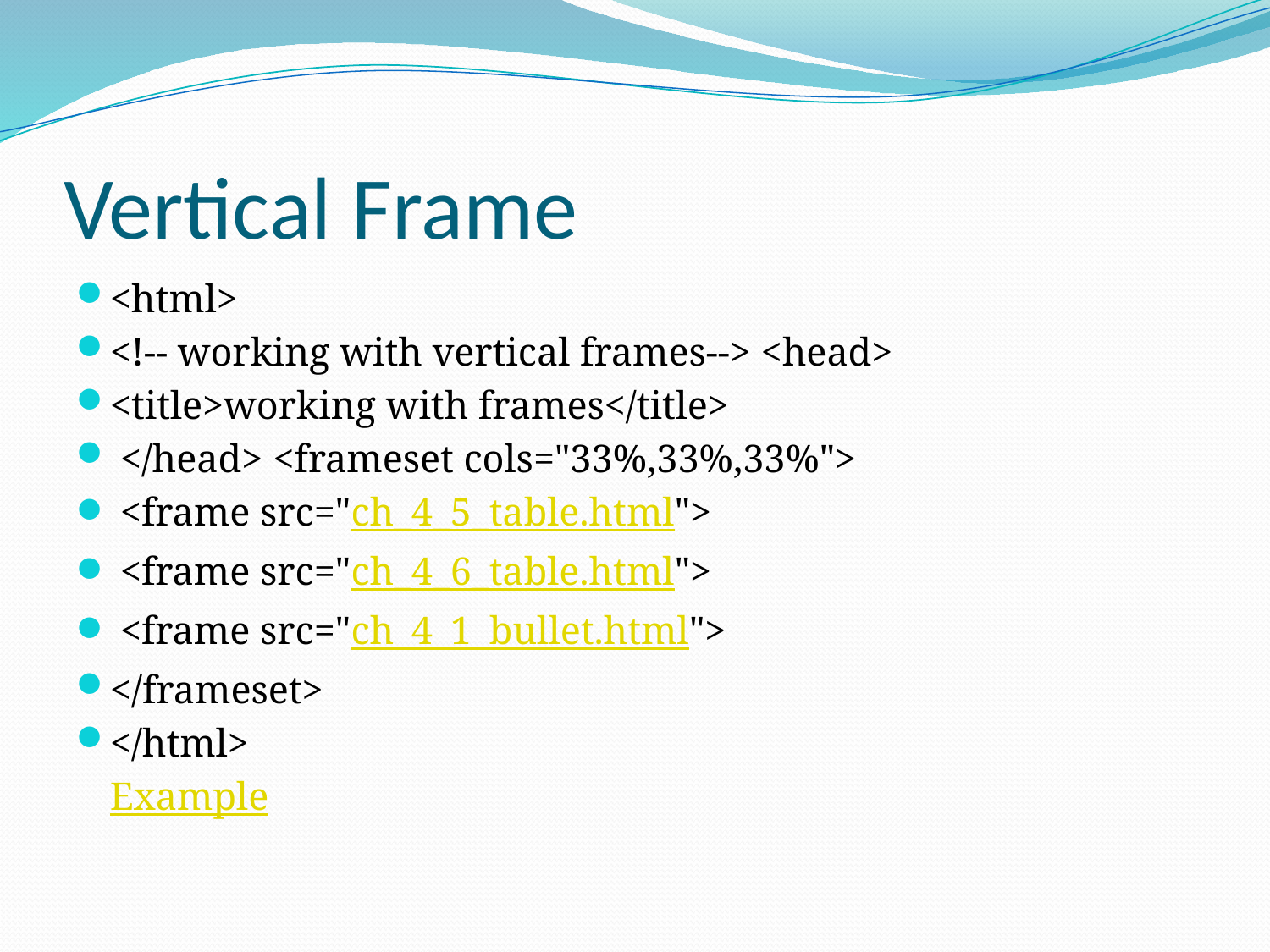

# Vertical Frame
<html>
<!-- working with vertical frames--> <head>
<title>working with frames</title>
 </head> <frameset cols="33%,33%,33%">
 <frame src="ch_4_5_table.html">
 <frame src="ch_4_6_table.html">
 <frame src="ch_4_1_bullet.html">
</frameset>
</html>
								Example